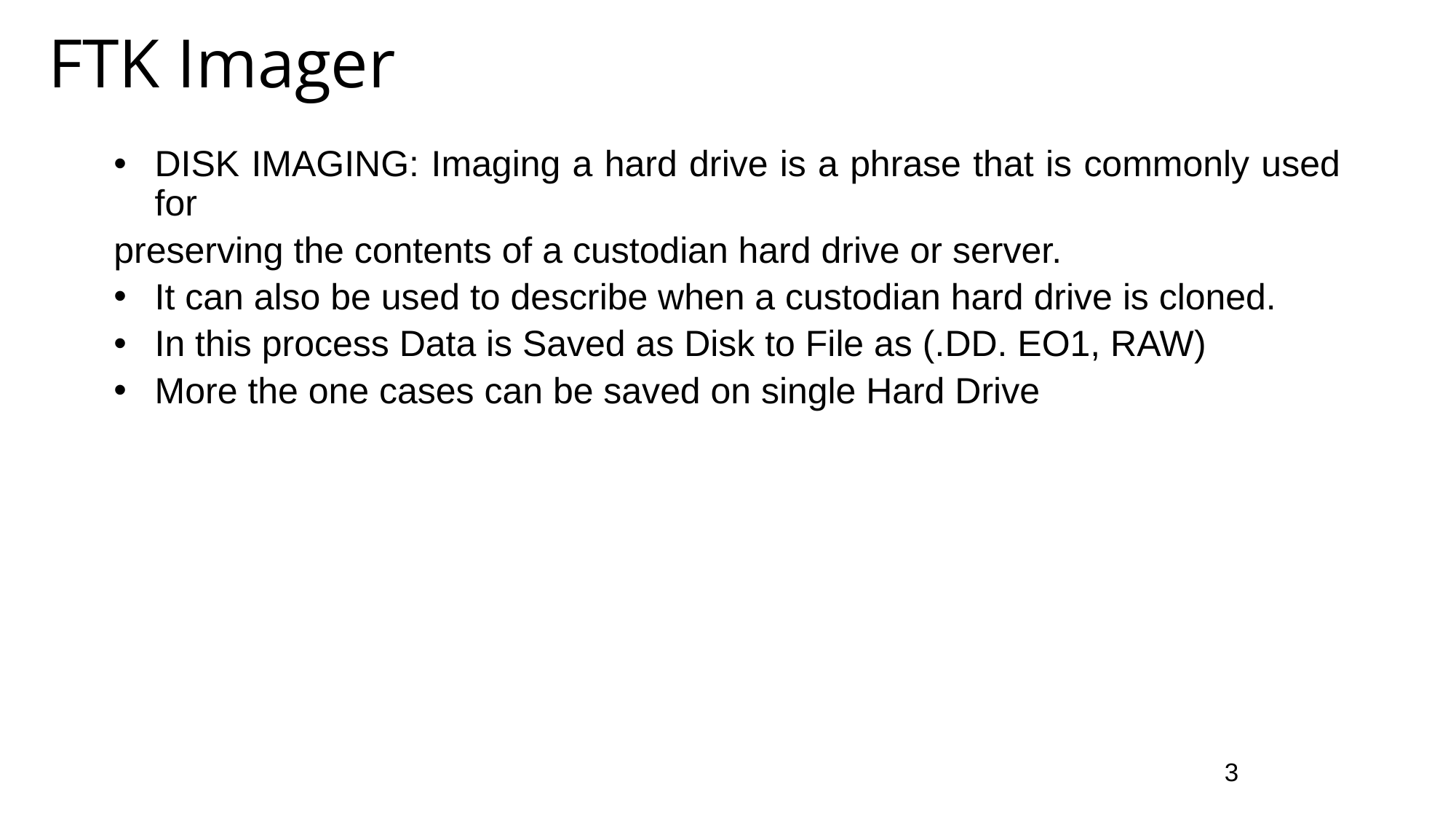

# FTK Imager
DISK IMAGING: Imaging a hard drive is a phrase that is commonly used for
preserving the contents of a custodian hard drive or server.
It can also be used to describe when a custodian hard drive is cloned.
In this process Data is Saved as Disk to File as (.DD. EO1, RAW)
More the one cases can be saved on single Hard Drive
3